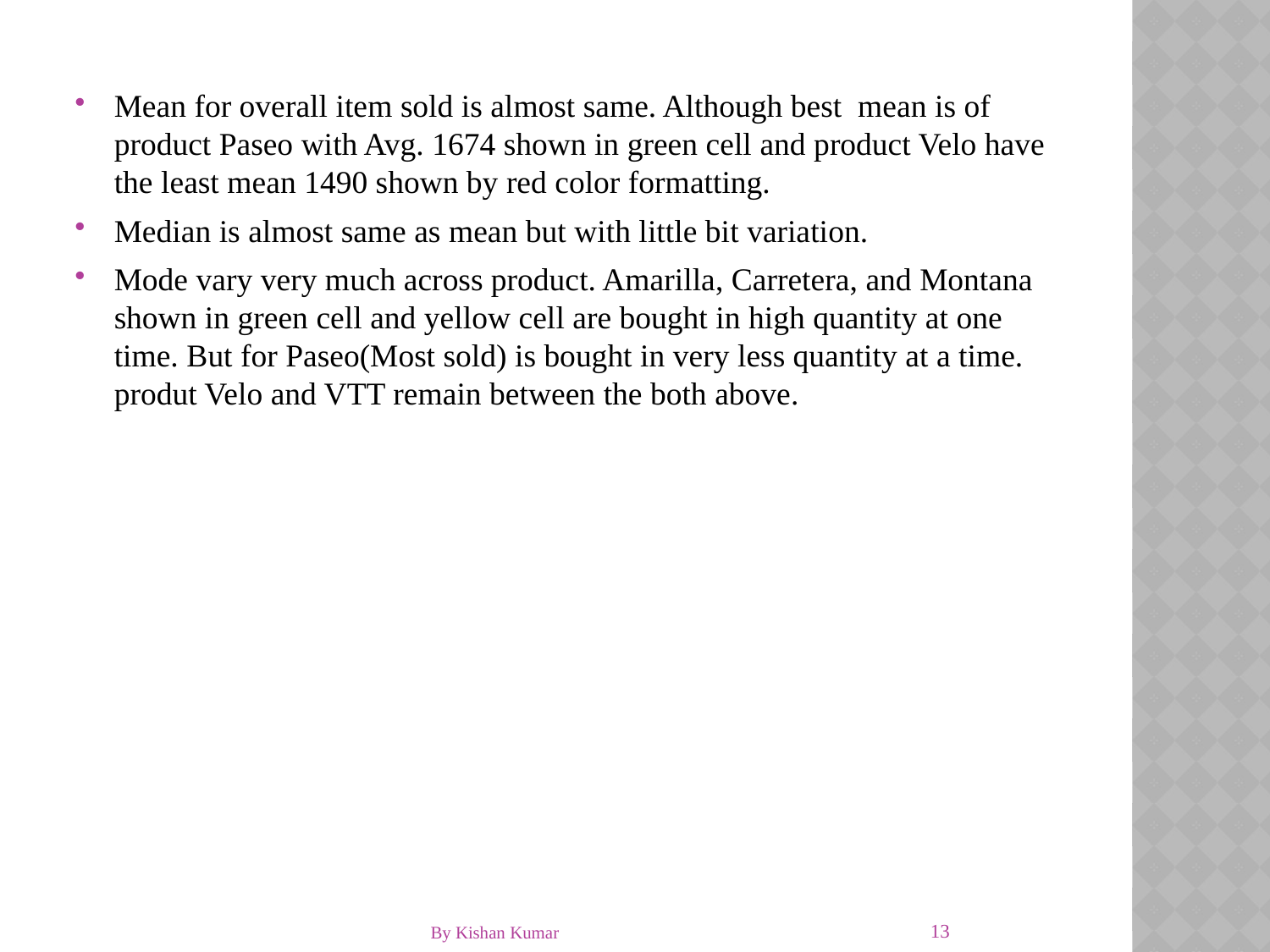

Mean for overall item sold is almost same. Although best  mean is of product Paseo with Avg. 1674 shown in green cell and product Velo have the least mean 1490 shown by red color formatting.
Median is almost same as mean but with little bit variation.
Mode vary very much across product. Amarilla, Carretera, and Montana shown in green cell and yellow cell are bought in high quantity at one time. But for Paseo(Most sold) is bought in very less quantity at a time. produt Velo and VTT remain between the both above.
13
By Kishan Kumar